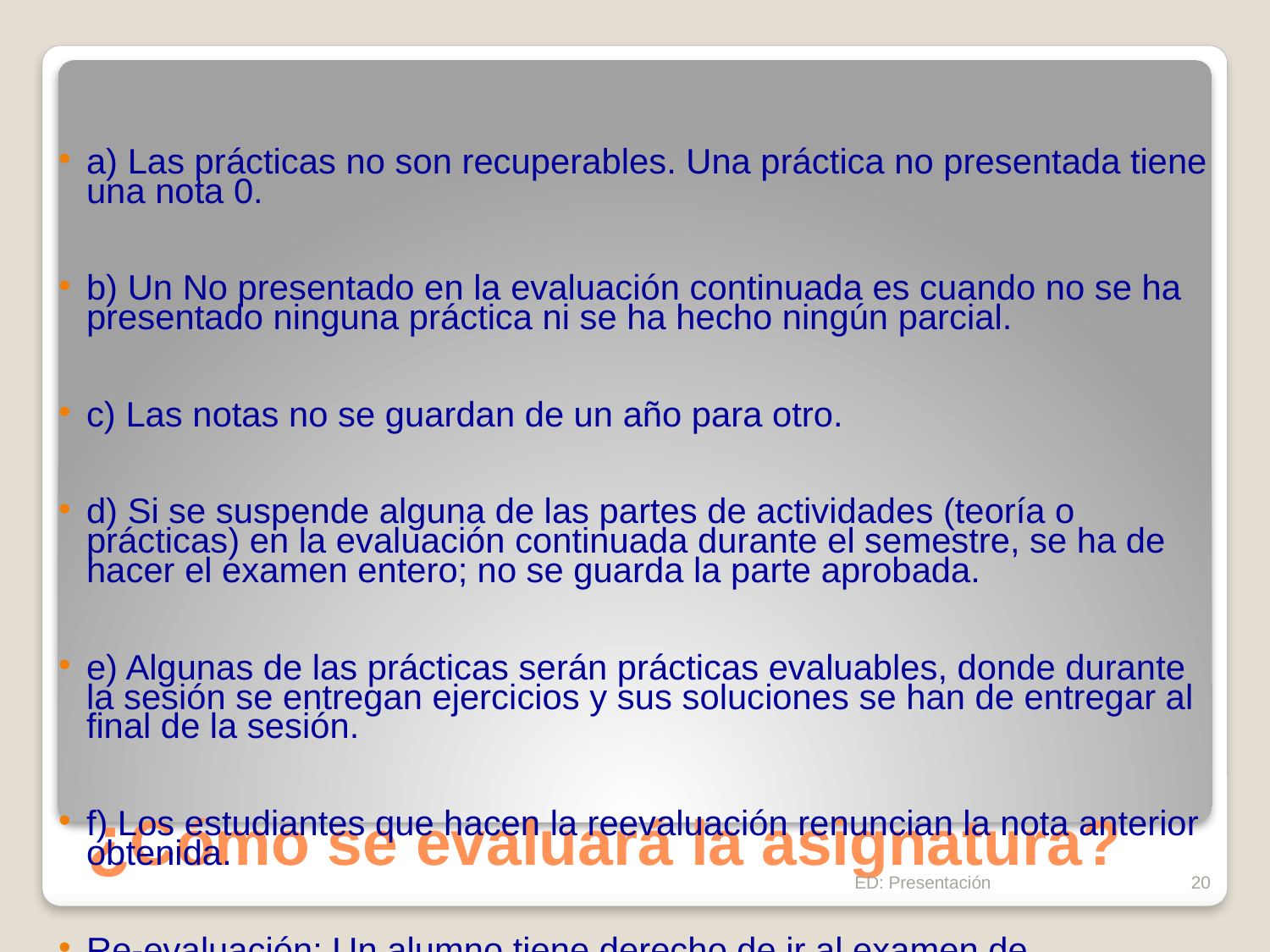

a) Las prácticas no son recuperables. Una práctica no presentada tiene una nota 0.

b) Un No presentado en la evaluación continuada es cuando no se ha presentado ninguna práctica ni se ha hecho ningún parcial.

c) Las notas no se guardan de un año para otro.

d) Si se suspende alguna de las partes de actividades (teoría o prácticas) en la evaluación continuada durante el semestre, se ha de hacer el examen entero; no se guarda la parte aprobada.

e) Algunas de las prácticas serán prácticas evaluables, donde durante la sesión se entregan ejercicios y sus soluciones se han de entregar al final de la sesión.

f) Los estudiantes que hacen la reevaluación renuncian la nota anterior obtenida.

Re-evaluación: Un alumno tiene derecho de ir al examen de reevaluación si NF>=3.5.

El examen de reevaluación tendrá parte teórica (RT) y pràctica (RP) y la nota final de la asignatura sería: NF=a*RT+b*RP.

# ¿Cómo se evaluará la asignatura?

ED: Presentación
20